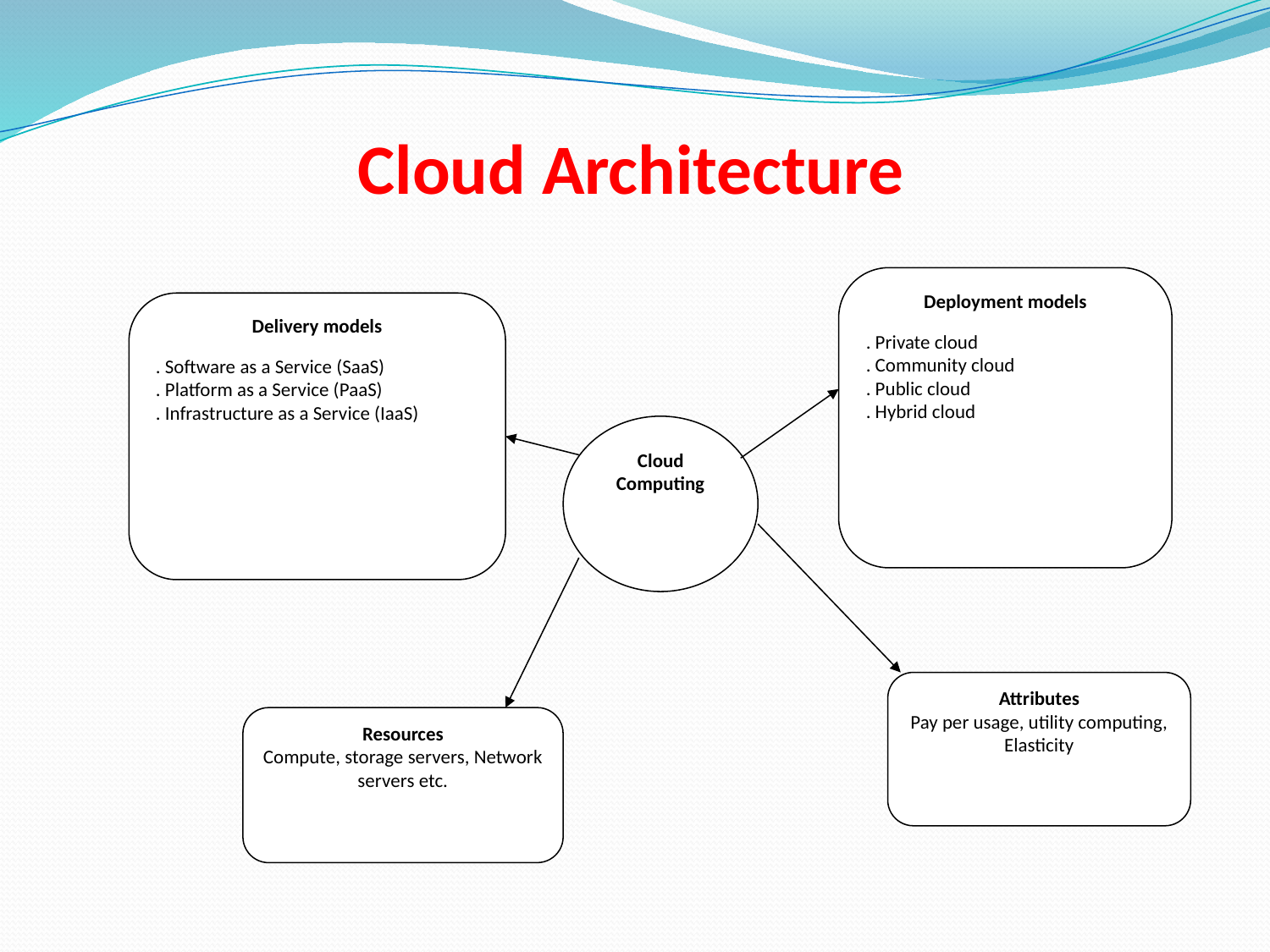

# Cloud Architecture
Deployment models
. Private cloud
. Community cloud
. Public cloud
. Hybrid cloud
Delivery models
. Software as a Service (SaaS)
. Platform as a Service (PaaS)
. Infrastructure as a Service (IaaS)
Cloud Computing
Attributes
Pay per usage, utility computing, Elasticity
Resources
Compute, storage servers, Network servers etc.